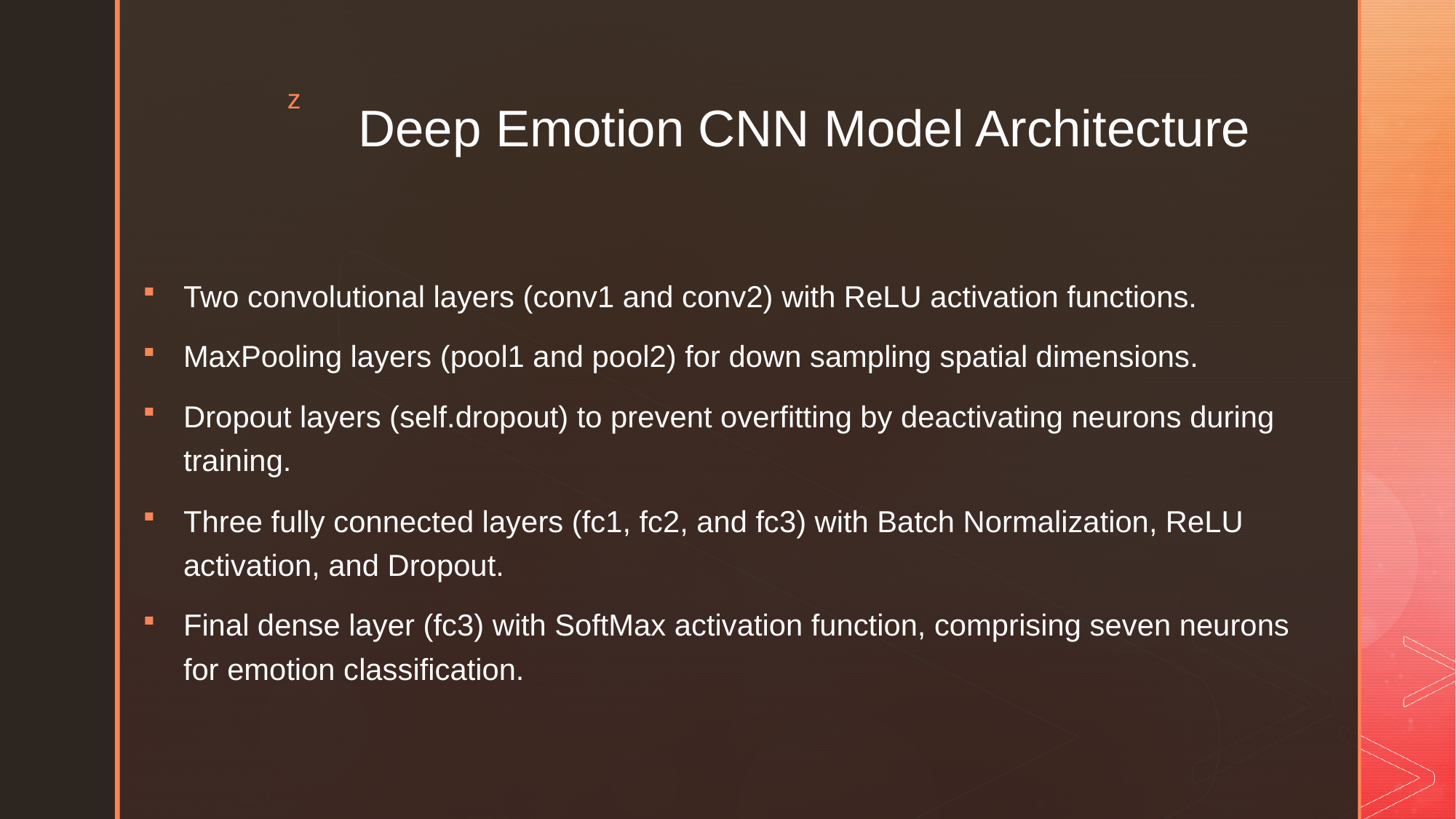

# Deep Emotion CNN Model Architecture
Two convolutional layers (conv1 and conv2) with ReLU activation functions.
MaxPooling layers (pool1 and pool2) for down sampling spatial dimensions.
Dropout layers (self.dropout) to prevent overfitting by deactivating neurons during training.
Three fully connected layers (fc1, fc2, and fc3) with Batch Normalization, ReLU activation, and Dropout.
Final dense layer (fc3) with SoftMax activation function, comprising seven neurons for emotion classification.